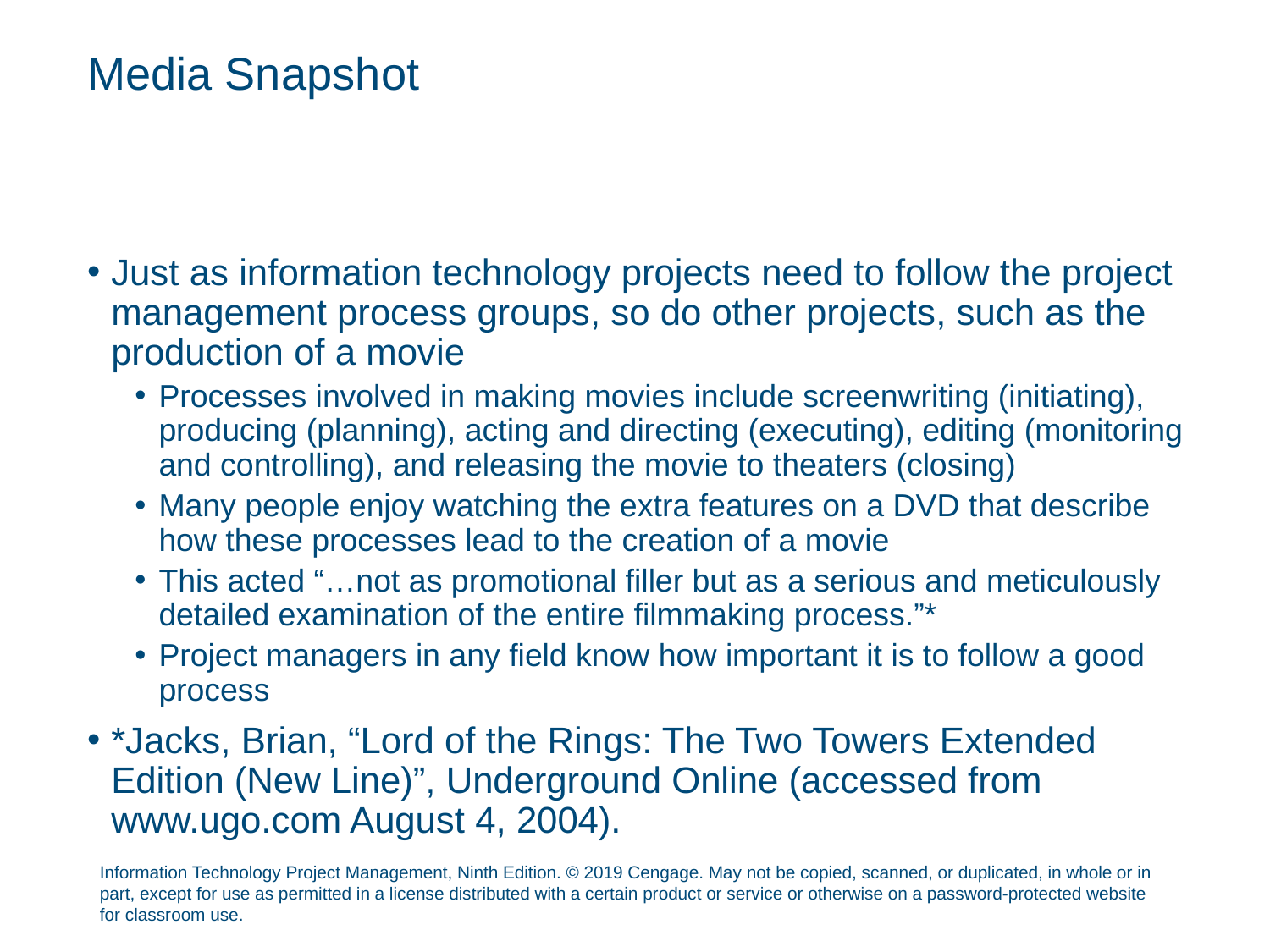

# Media Snapshot
Just as information technology projects need to follow the project management process groups, so do other projects, such as the production of a movie
Processes involved in making movies include screenwriting (initiating), producing (planning), acting and directing (executing), editing (monitoring and controlling), and releasing the movie to theaters (closing)
Many people enjoy watching the extra features on a DVD that describe how these processes lead to the creation of a movie
This acted “…not as promotional filler but as a serious and meticulously detailed examination of the entire filmmaking process.”*
Project managers in any field know how important it is to follow a good process
*Jacks, Brian, “Lord of the Rings: The Two Towers Extended Edition (New Line)”, Underground Online (accessed from www.ugo.com August 4, 2004).
Information Technology Project Management, Ninth Edition. © 2019 Cengage. May not be copied, scanned, or duplicated, in whole or in part, except for use as permitted in a license distributed with a certain product or service or otherwise on a password-protected website for classroom use.